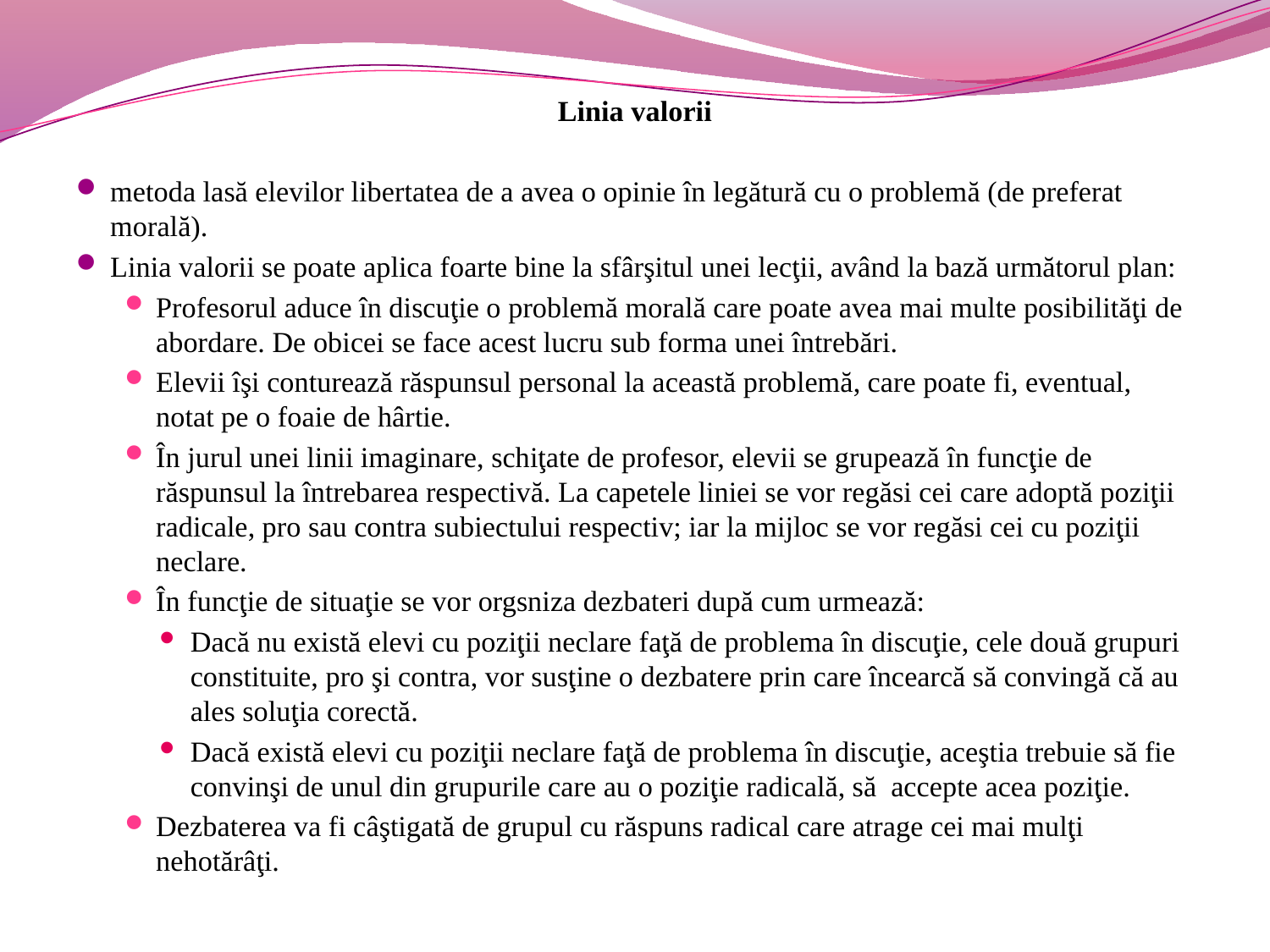

#
Linia valorii

metoda lasă elevilor libertatea de a avea o opinie în legătură cu o problemă (de preferat morală).
Linia valorii se poate aplica foarte bine la sfârşitul unei lecţii, având la bază următorul plan:
Profesorul aduce în discuţie o problemă morală care poate avea mai multe posibilităţi de abordare. De obicei se face acest lucru sub forma unei întrebări.
Elevii îşi conturează răspunsul personal la această problemă, care poate fi, eventual, notat pe o foaie de hârtie.
În jurul unei linii imaginare, schiţate de profesor, elevii se grupează în funcţie de răspunsul la întrebarea respectivă. La capetele liniei se vor regăsi cei care adoptă poziţii radicale, pro sau contra subiectului respectiv; iar la mijloc se vor regăsi cei cu poziţii neclare.
În funcţie de situaţie se vor orgsniza dezbateri după cum urmează:
Dacă nu există elevi cu poziţii neclare faţă de problema în discuţie, cele două grupuri constituite, pro şi contra, vor susţine o dezbatere prin care încearcă să convingă că au ales soluţia corectă.
Dacă există elevi cu poziţii neclare faţă de problema în discuţie, aceştia trebuie să fie convinşi de unul din grupurile care au o poziţie radicală, să  accepte acea poziţie.
Dezbaterea va fi câştigată de grupul cu răspuns radical care atrage cei mai mulţi nehotărâţi.